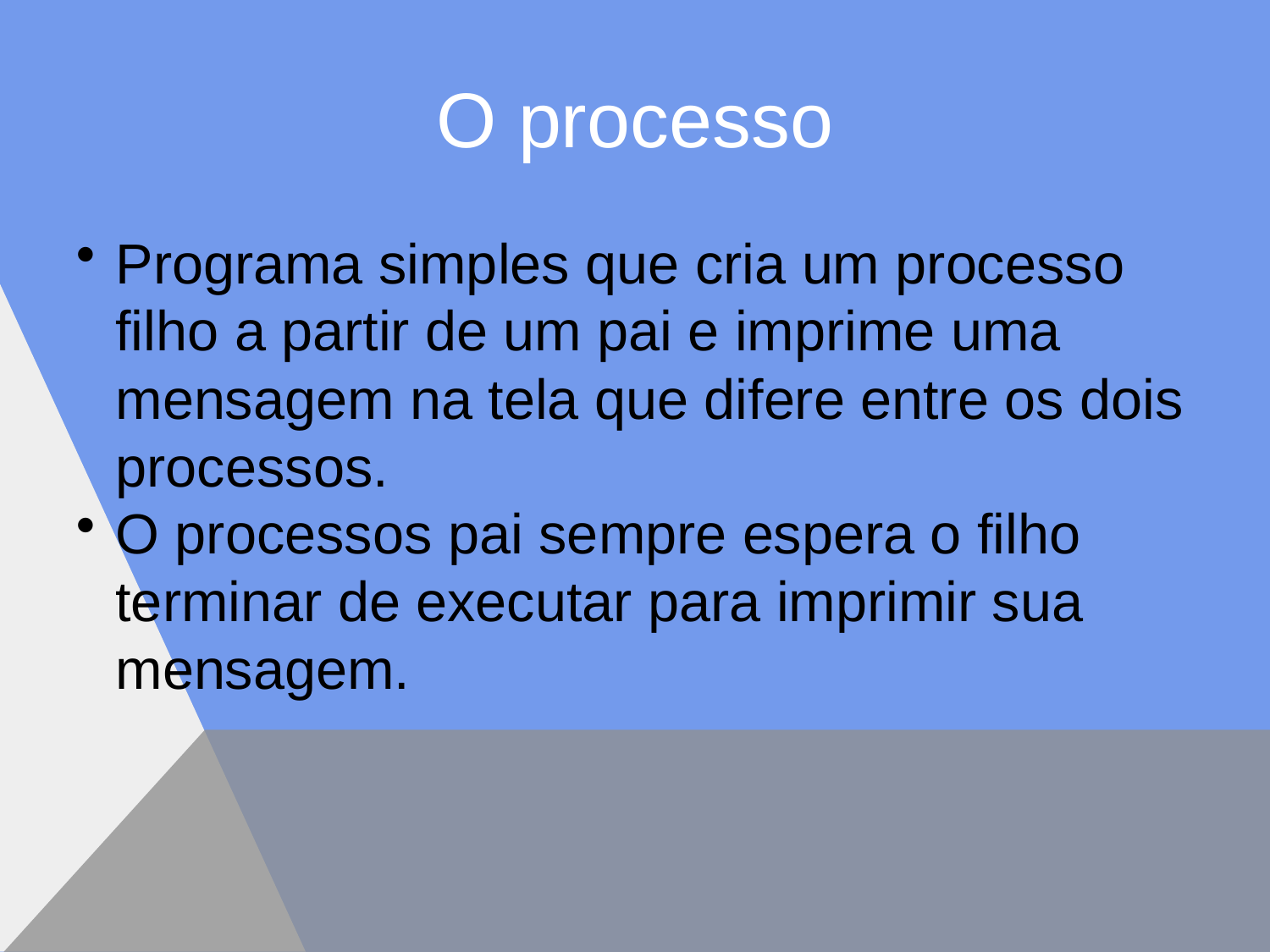

# O processo
Programa simples que cria um processo filho a partir de um pai e imprime uma mensagem na tela que difere entre os dois processos.
O processos pai sempre espera o filho terminar de executar para imprimir sua mensagem.